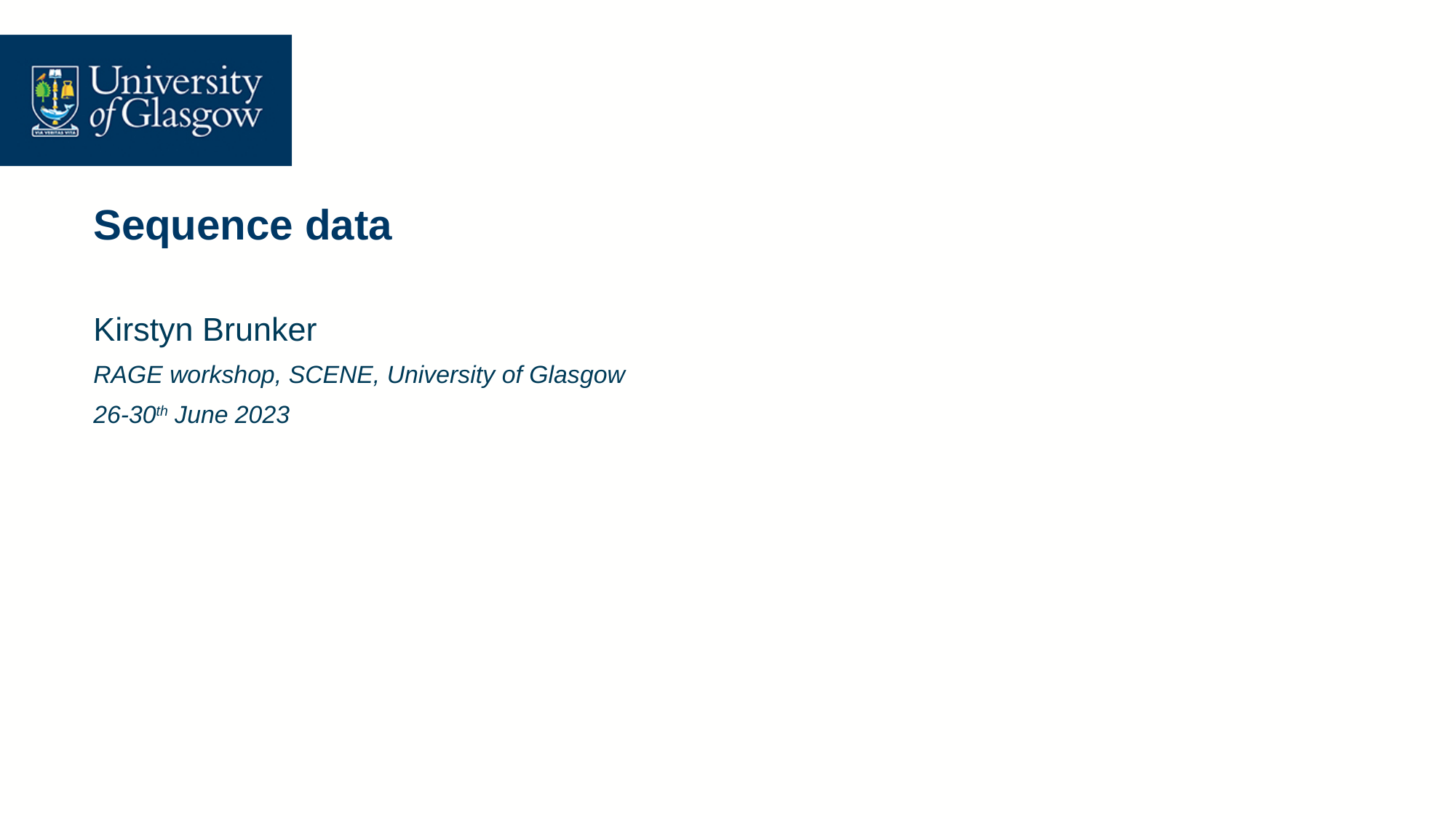

# Sequence data
Kirstyn Brunker
RAGE workshop, SCENE, University of Glasgow
26-30th June 2023